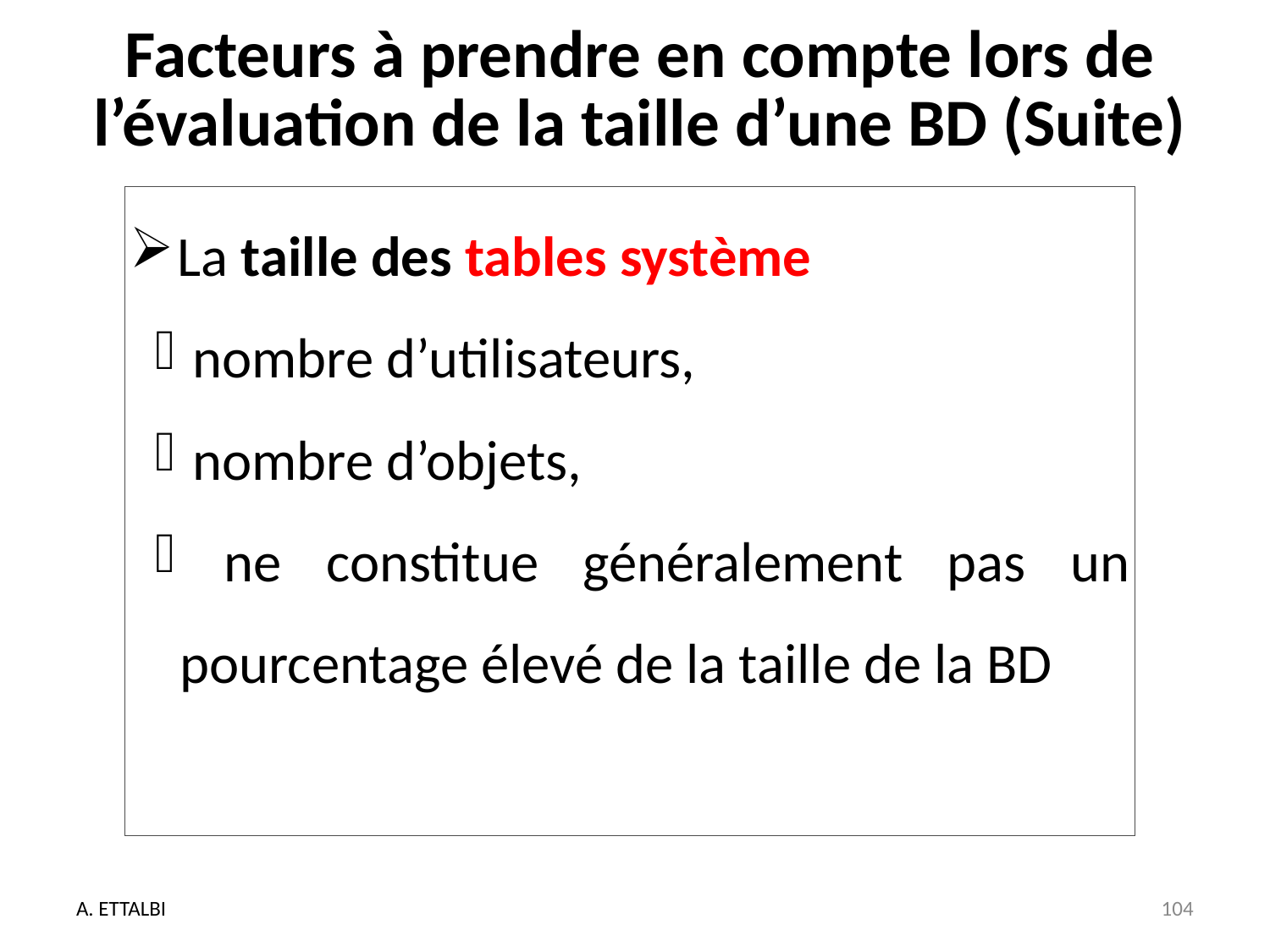

# Facteurs à prendre en compte lors de l’évaluation de la taille d’une BD (Suite)
La taille des tables système
 nombre d’utilisateurs,
 nombre d’objets,
 ne constitue généralement pas un pourcentage élevé de la taille de la BD
A. ETTALBI
104